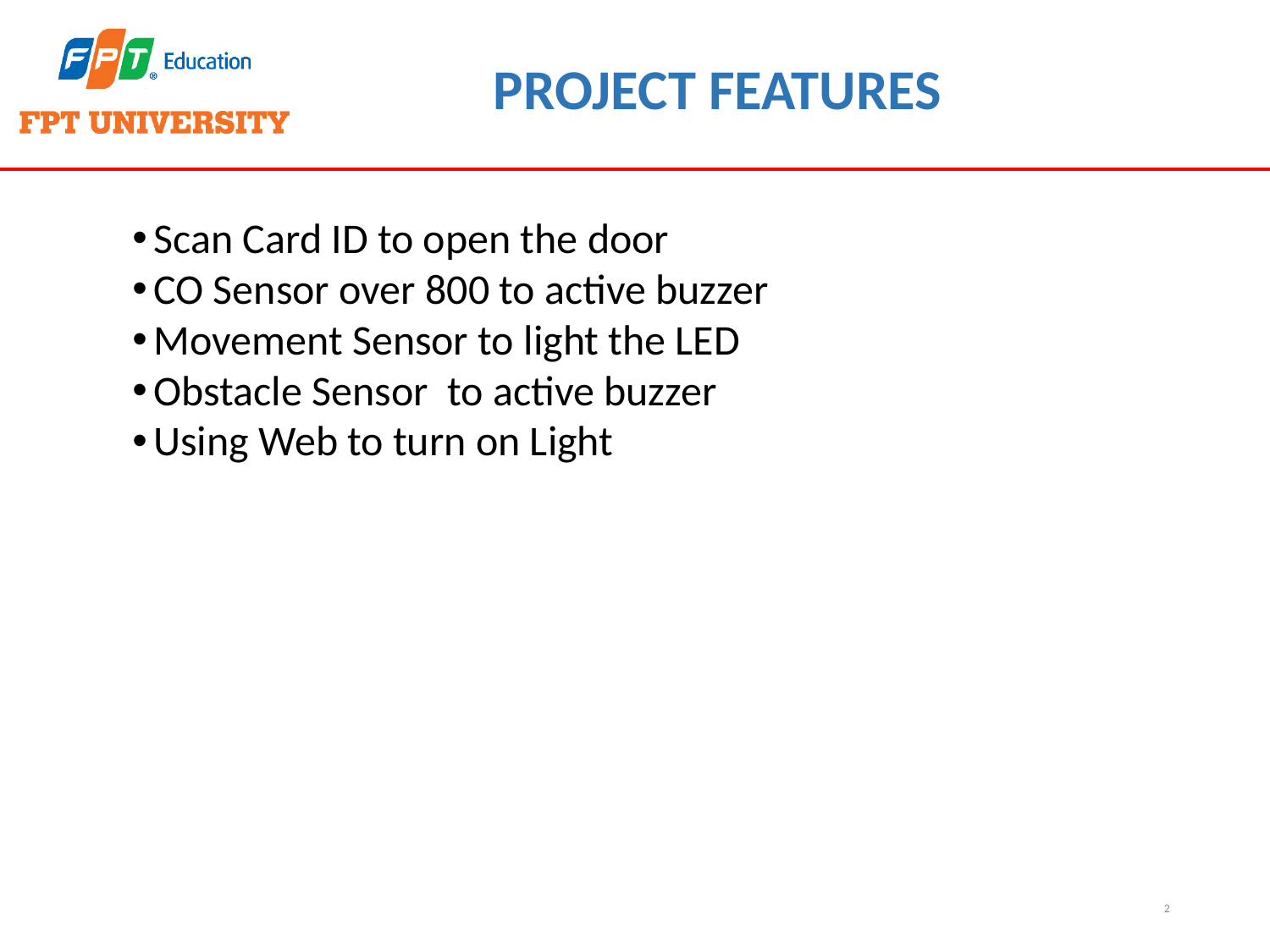

# PROJECT FEATURES
Scan Card ID to open the door
CO Sensor over 800 to active buzzer
Movement Sensor to light the LED
Obstacle Sensor  to active buzzer
Using Web to turn on Light
2